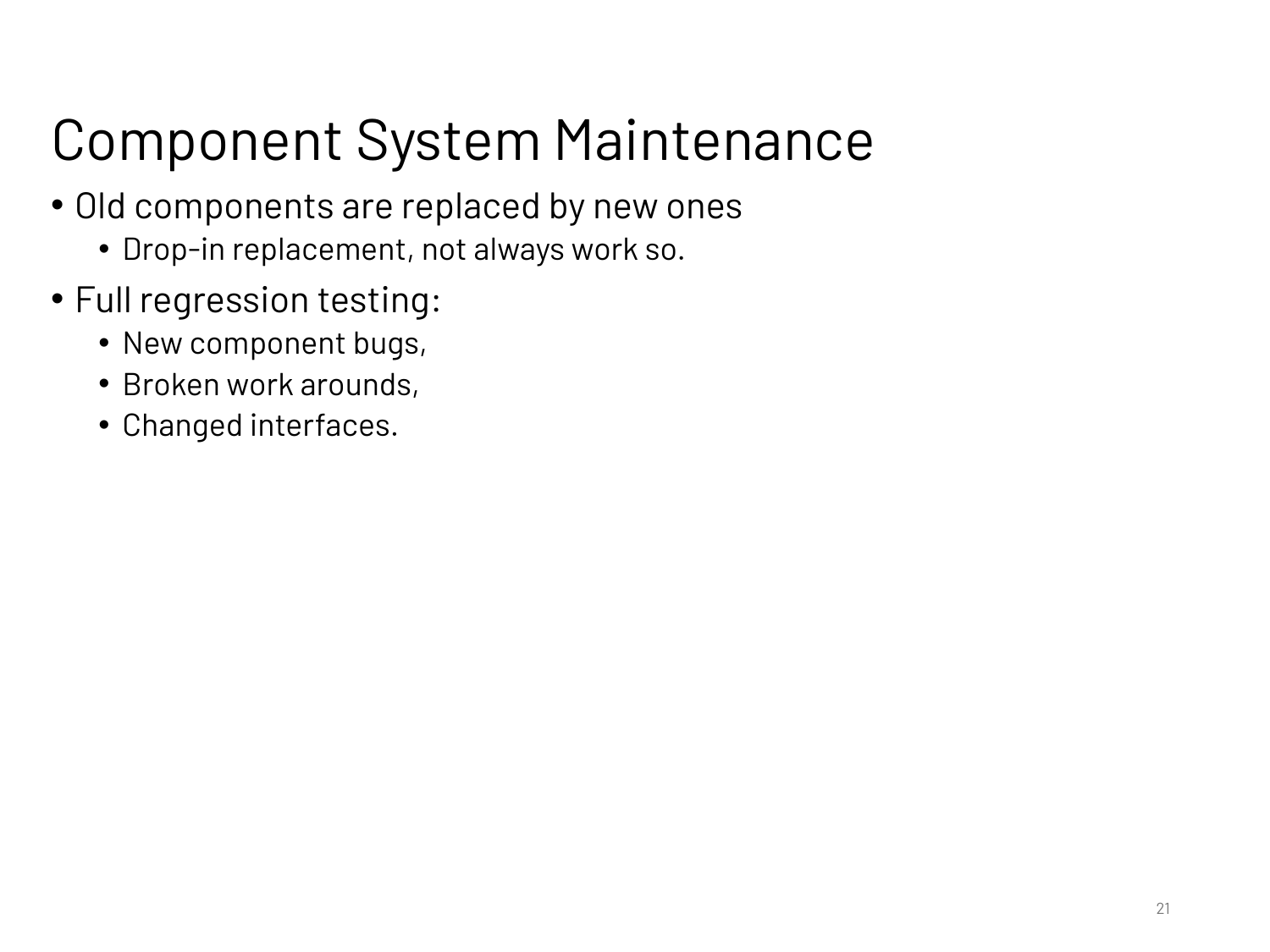

# Component System Maintenance
Old components are replaced by new ones
Drop-in replacement, not always work so.
Full regression testing:
New component bugs,
Broken work arounds,
Changed interfaces.
21